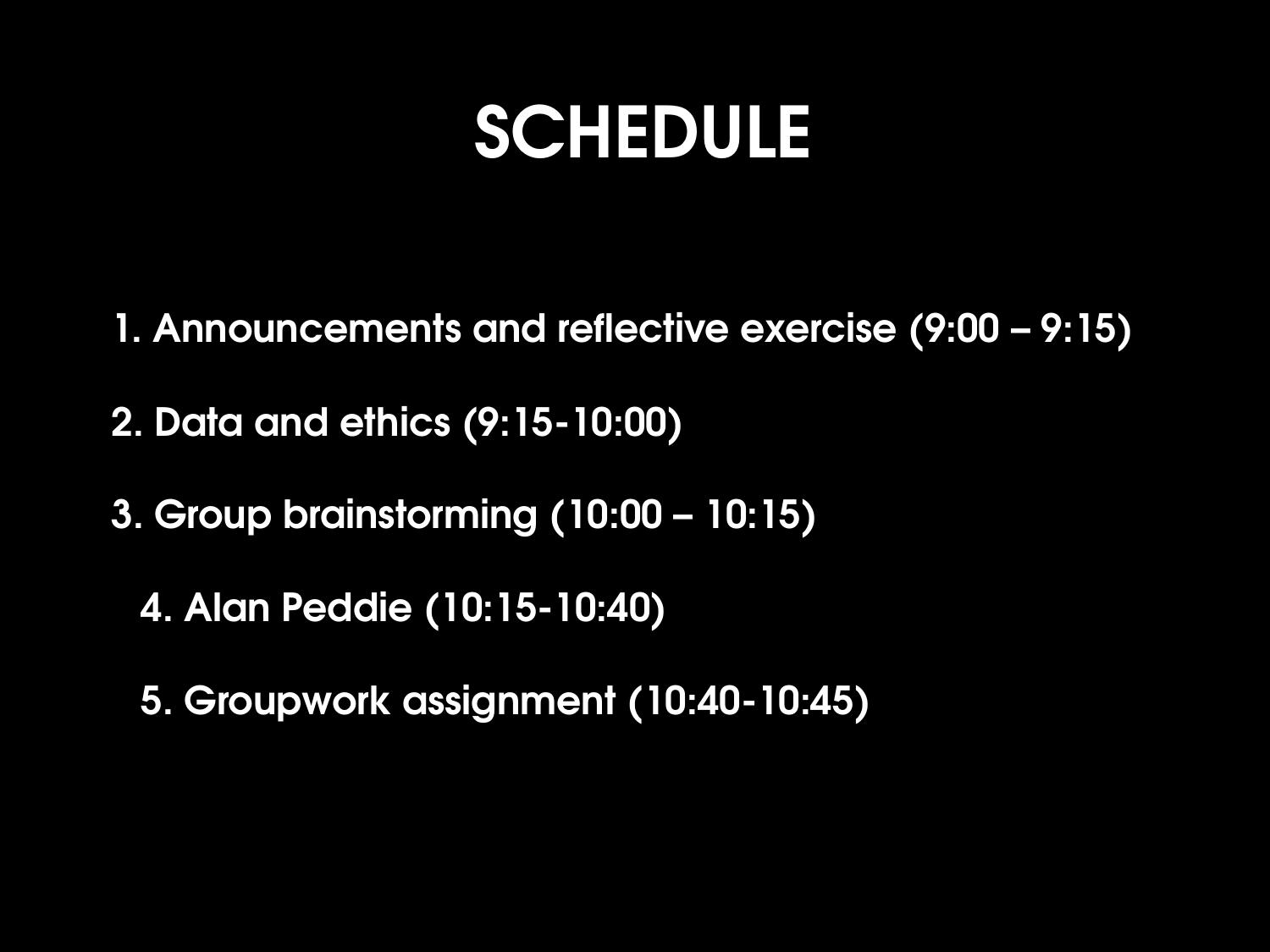

schedule

 Announcements and reflective exercise (9:00 – 9:15)

 Data and ethics (9:15-10:00)

 Group brainstorming (10:00 – 10:15)

4. Alan Peddie (10:15-10:40)

5. Groupwork assignment (10:40-10:45)

#